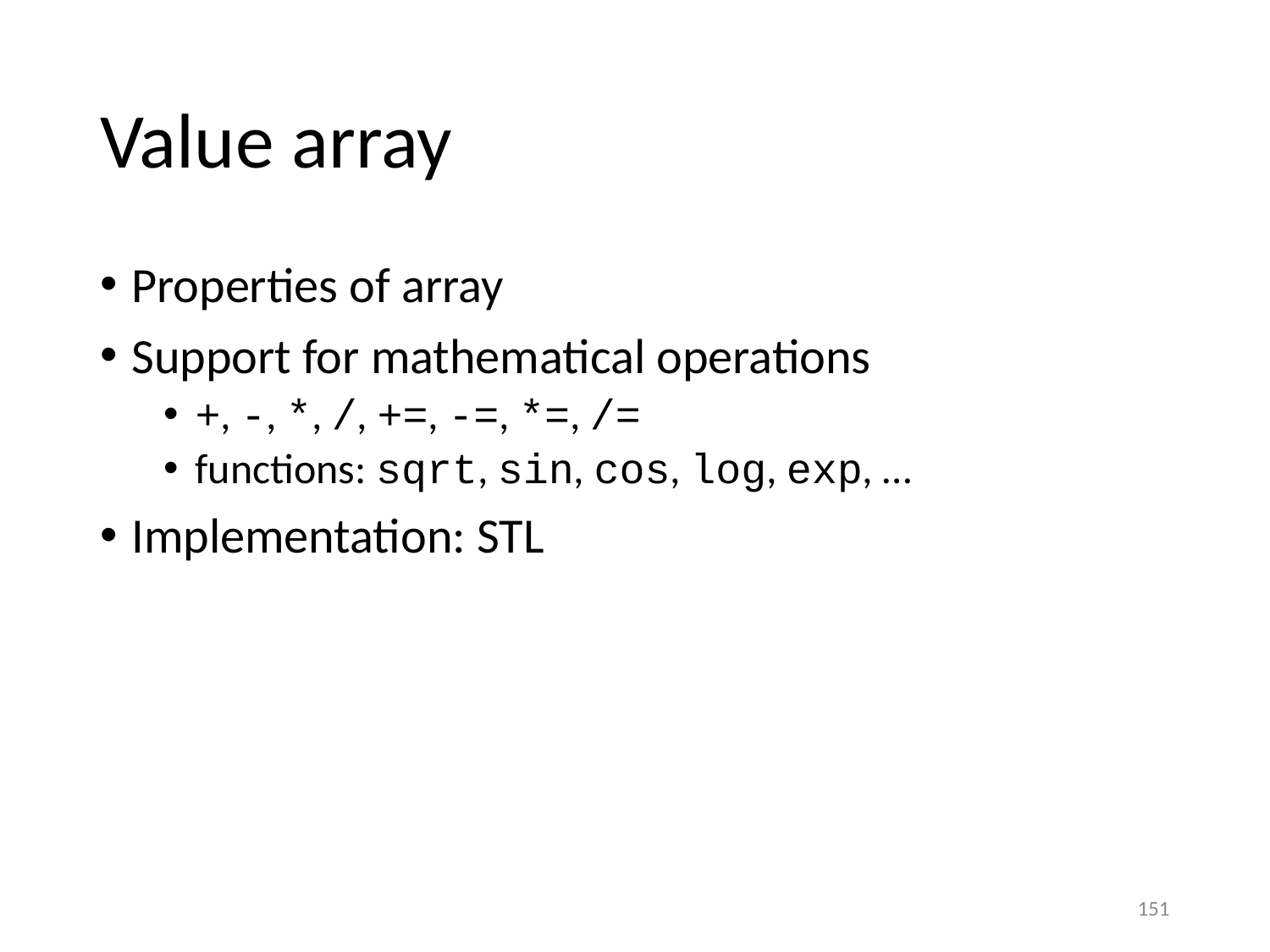

# Value array
Properties of array
Support for mathematical operations
+, -, *, /, +=, -=, *=, /=
functions: sqrt, sin, cos, log, exp, …
Implementation: STL
151